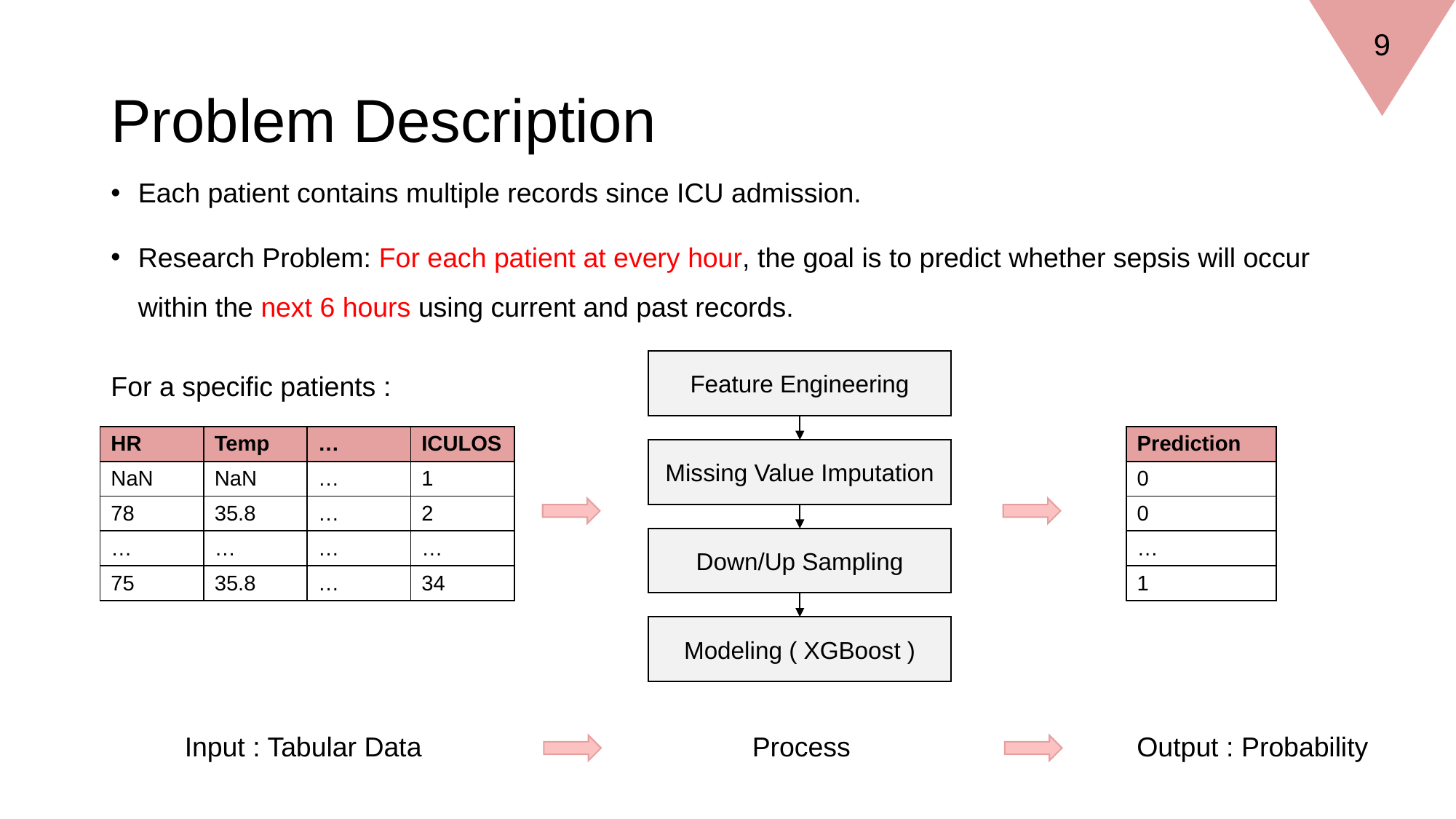

9
# Problem Description
Each patient contains multiple records since ICU admission.
Research Problem: For each patient at every hour, the goal is to predict whether sepsis will occur within the next 6 hours using current and past records.
Feature Engineering
For a specific patients :
| HR | Temp | … | ICULOS |
| --- | --- | --- | --- |
| NaN | NaN | … | 1 |
| 78 | 35.8 | … | 2 |
| … | … | … | … |
| 75 | 35.8 | … | 34 |
| Prediction |
| --- |
| 0 |
| 0 |
| … |
| 1 |
Missing Value Imputation

Down/Up Sampling
Modeling ( XGBoost )
Input : Tabular Data
Process
Output : Probability